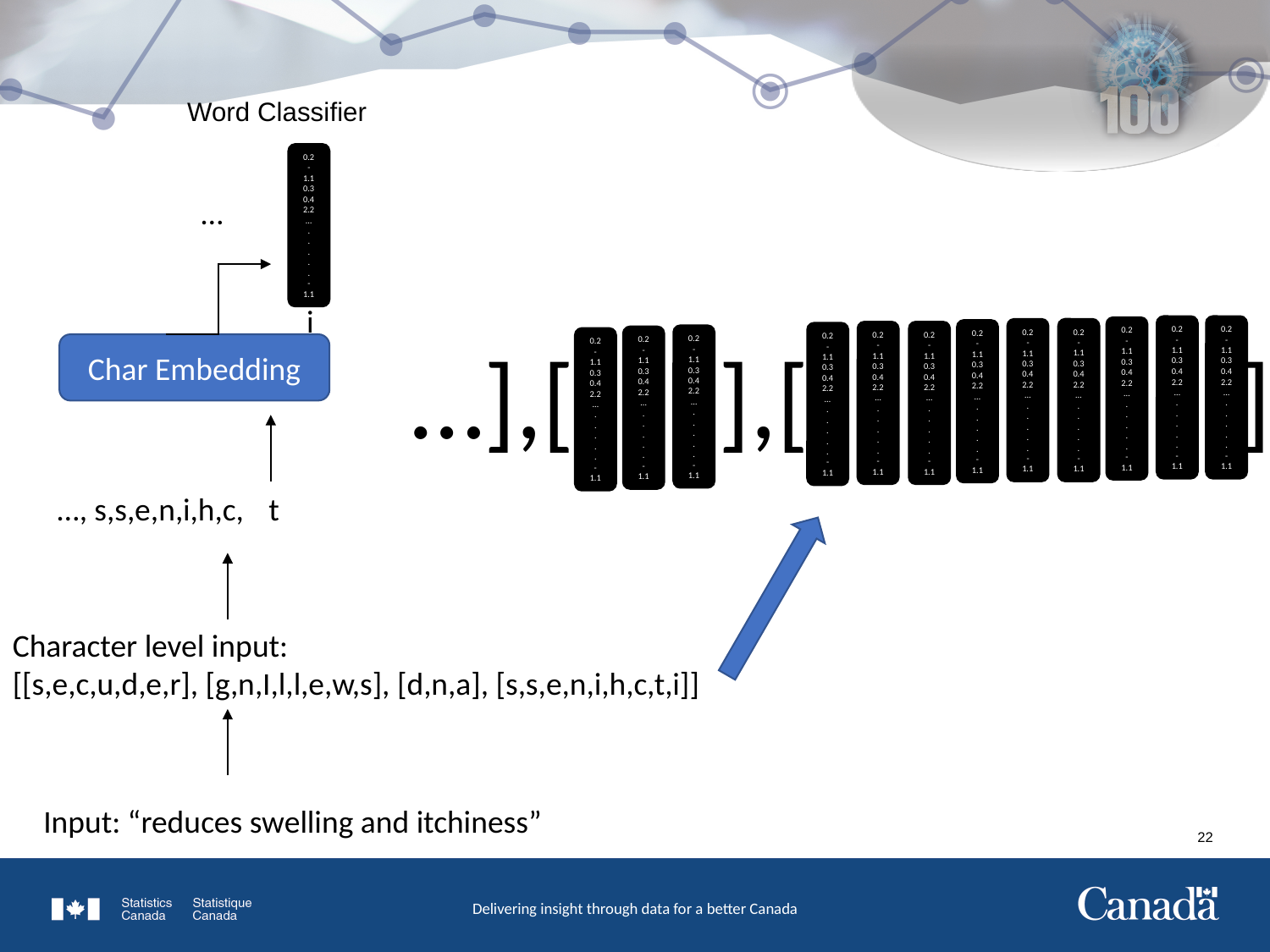

# Word Classifier
0.2
-1.1
0.3
0.4
2.2
…
.
.
.
.
.
-1.1
…
i
0.2
-1.1
0.3
0.4
2.2
…
.
.
.
.
.
-1.1
0.2
-1.1
0.3
0.4
2.2
…
.
.
.
.
.
-1.1
0.2
-1.1
0.3
0.4
2.2
…
.
.
.
.
.
-1.1
0.2
-1.1
0.3
0.4
2.2
…
.
.
.
.
.
-1.1
0.2
-1.1
0.3
0.4
2.2
…
.
.
.
.
.
-1.1
0.2
-1.1
0.3
0.4
2.2
…
.
.
.
.
.
-1.1
0.2
-1.1
0.3
0.4
2.2
…
.
.
.
.
.
-1.1
0.2
-1.1
0.3
0.4
2.2
…
.
.
.
.
.
-1.1
0.2
-1.1
0.3
0.4
2.2
…
.
.
.
.
.
-1.1
0.2
-1.1
0.3
0.4
2.2
…
.
.
.
.
.
-1.1
0.2
-1.1
0.3
0.4
2.2
…
.
.
.
.
.
-1.1
…],[      ],[                  ]
0.2
-1.1
0.3
0.4
2.2
…
.
.
.
.
.
-1.1
Char Embedding
…, s,s,e,n,i,h,c,
t

Character level input:
[[s,e,c,u,d,e,r], [g,n,I,l,l,e,w,s], [d,n,a], [s,s,e,n,i,h,c,t,i]]
Input: “reduces swelling and itchiness”
22